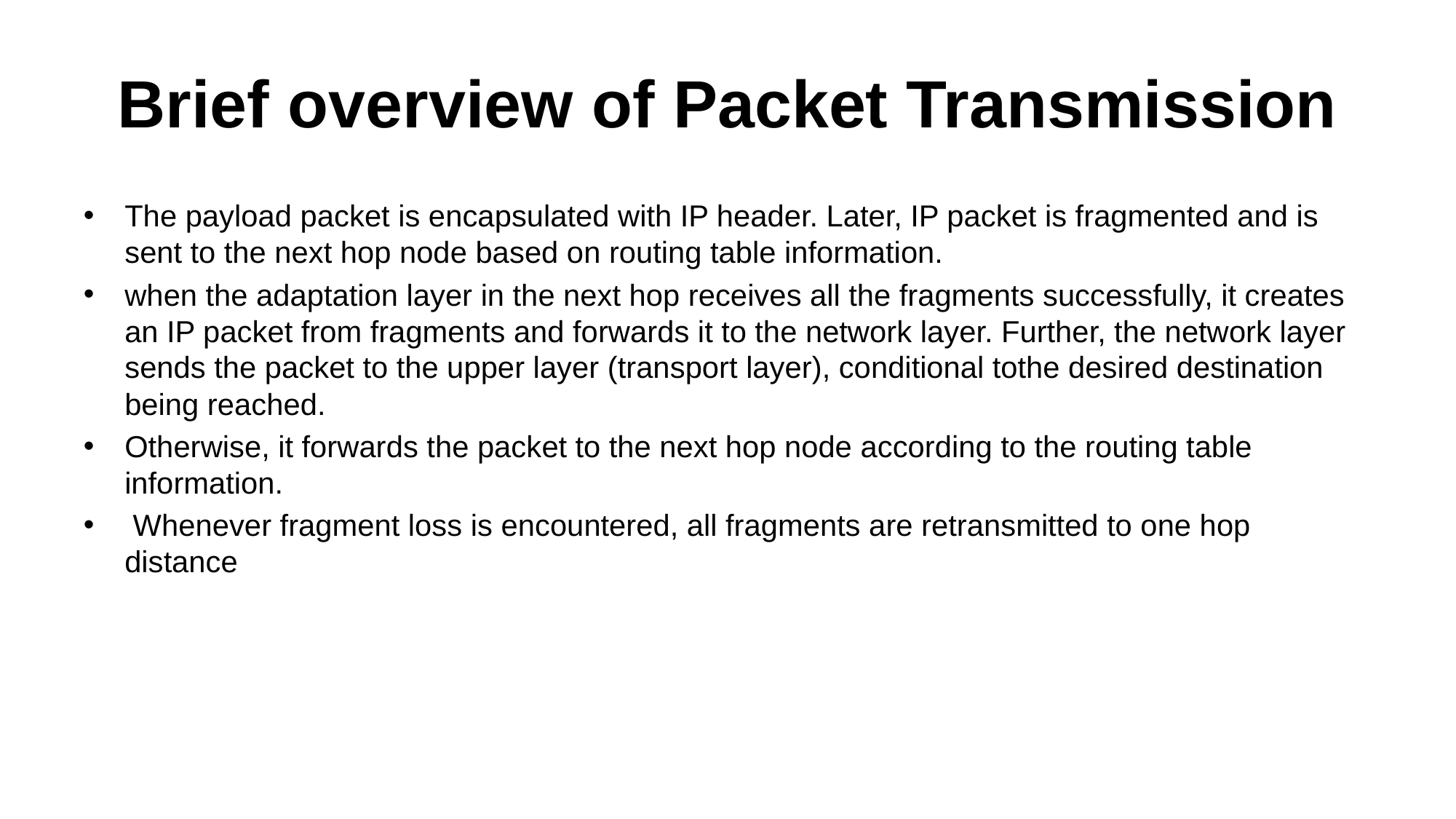

# Brief overview of Packet Transmission
The payload packet is encapsulated with IP header. Later, IP packet is fragmented and is sent to the next hop node based on routing table information.
when the adaptation layer in the next hop receives all the fragments successfully, it creates an IP packet from fragments and forwards it to the network layer. Further, the network layer sends the packet to the upper layer (transport layer), conditional tothe desired destination being reached.
Otherwise, it forwards the packet to the next hop node according to the routing table information.
 Whenever fragment loss is encountered, all fragments are retransmitted to one hop distance